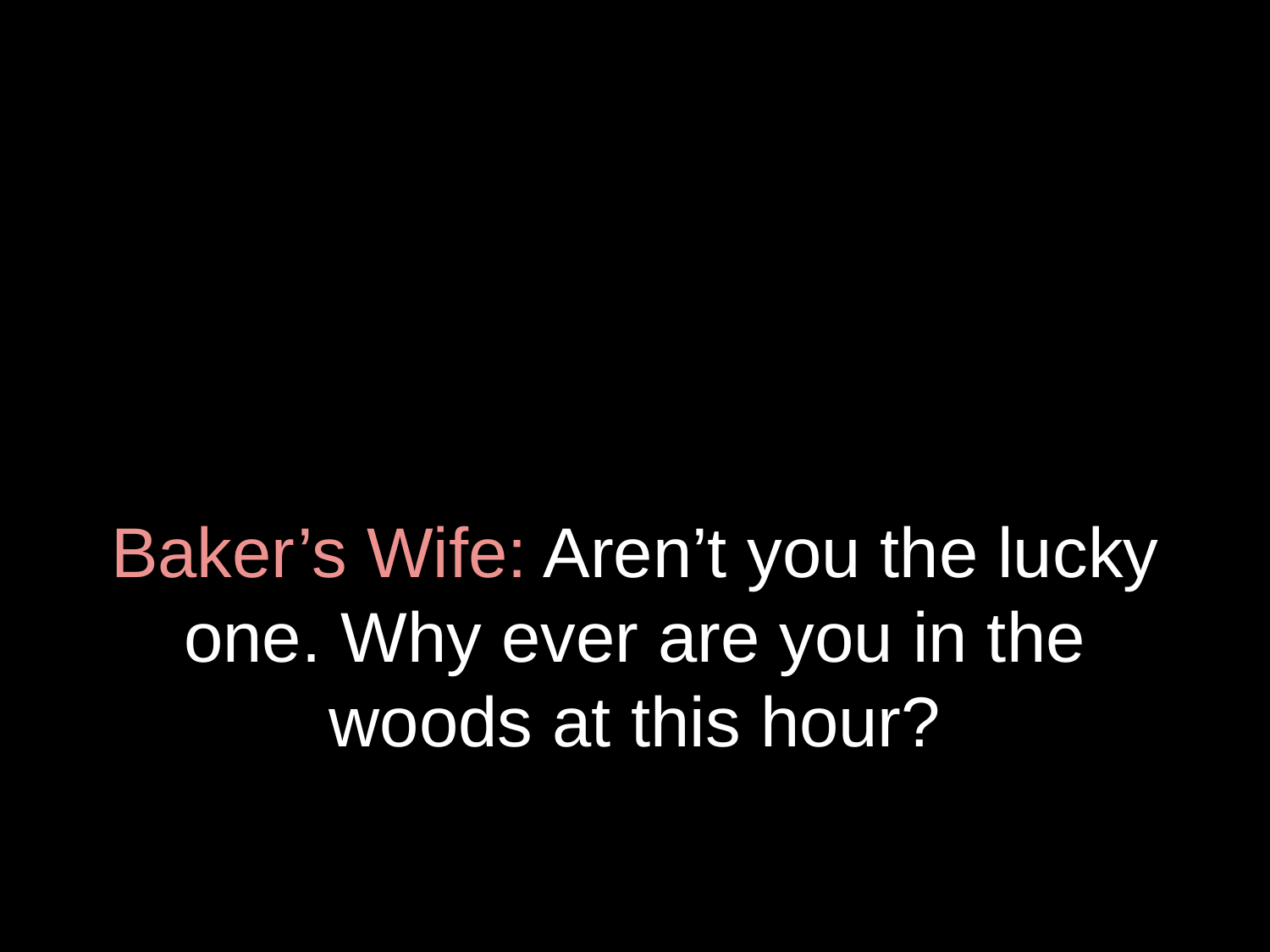

# Baker’s Wife: Aren’t you the lucky one. Why ever are you in the woods at this hour?